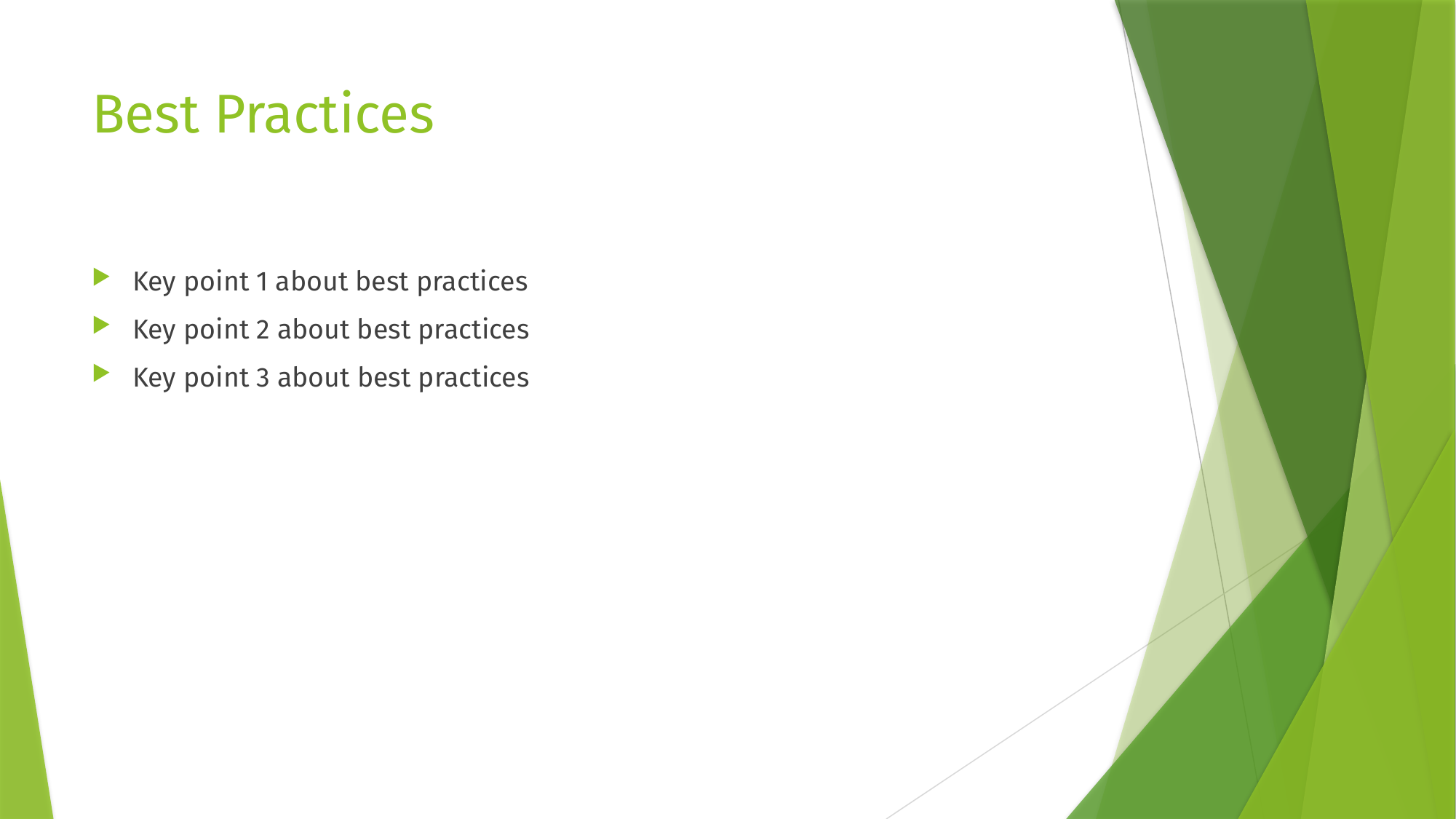

# Best Practices
Key point 1 about best practices
Key point 2 about best practices
Key point 3 about best practices